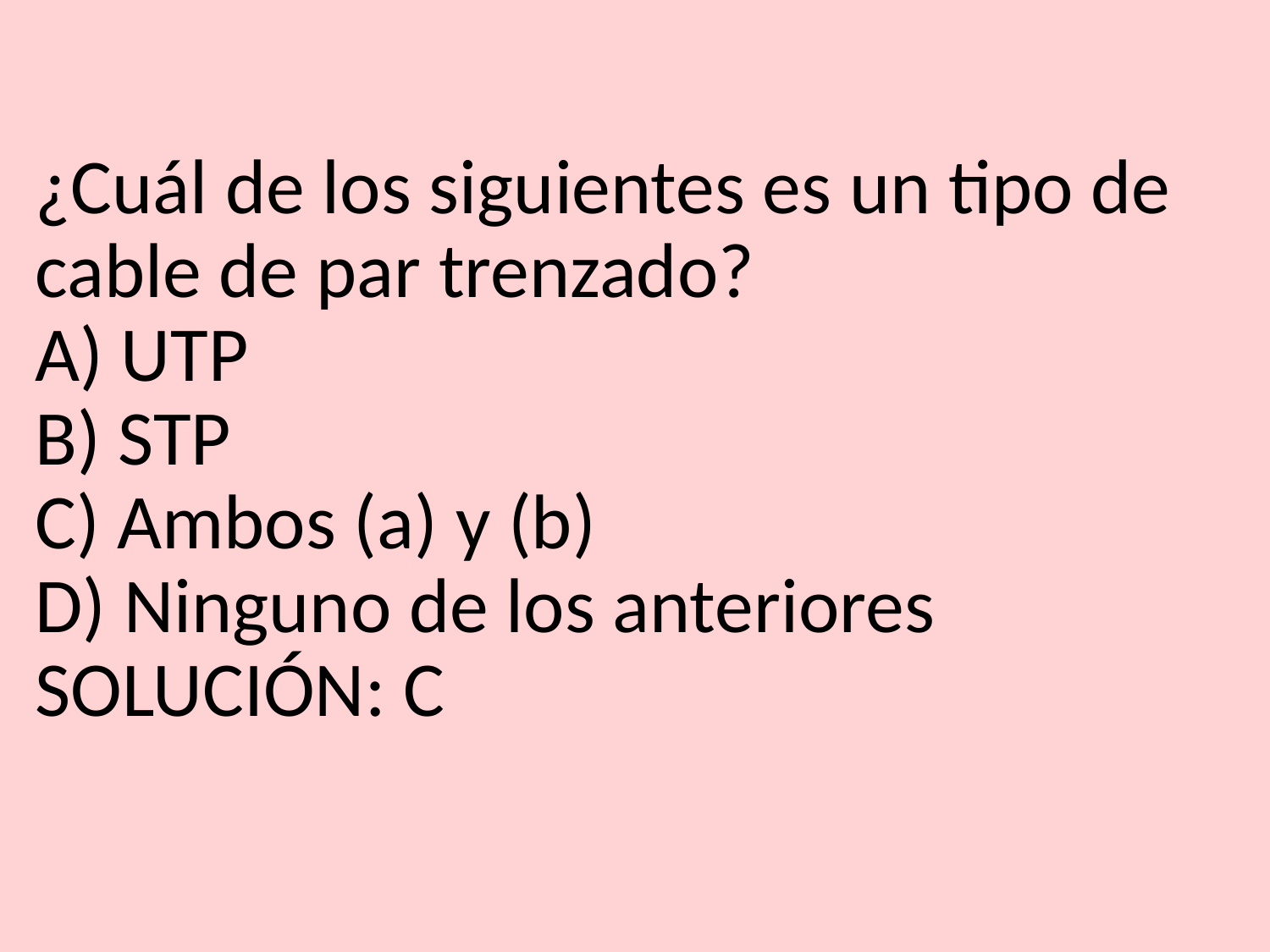

# ¿Cuál de los siguientes es un tipo de cable de par trenzado? A) UTP B) STP C) Ambos (a) y (b) D) Ninguno de los anteriores SOLUCIÓN: C